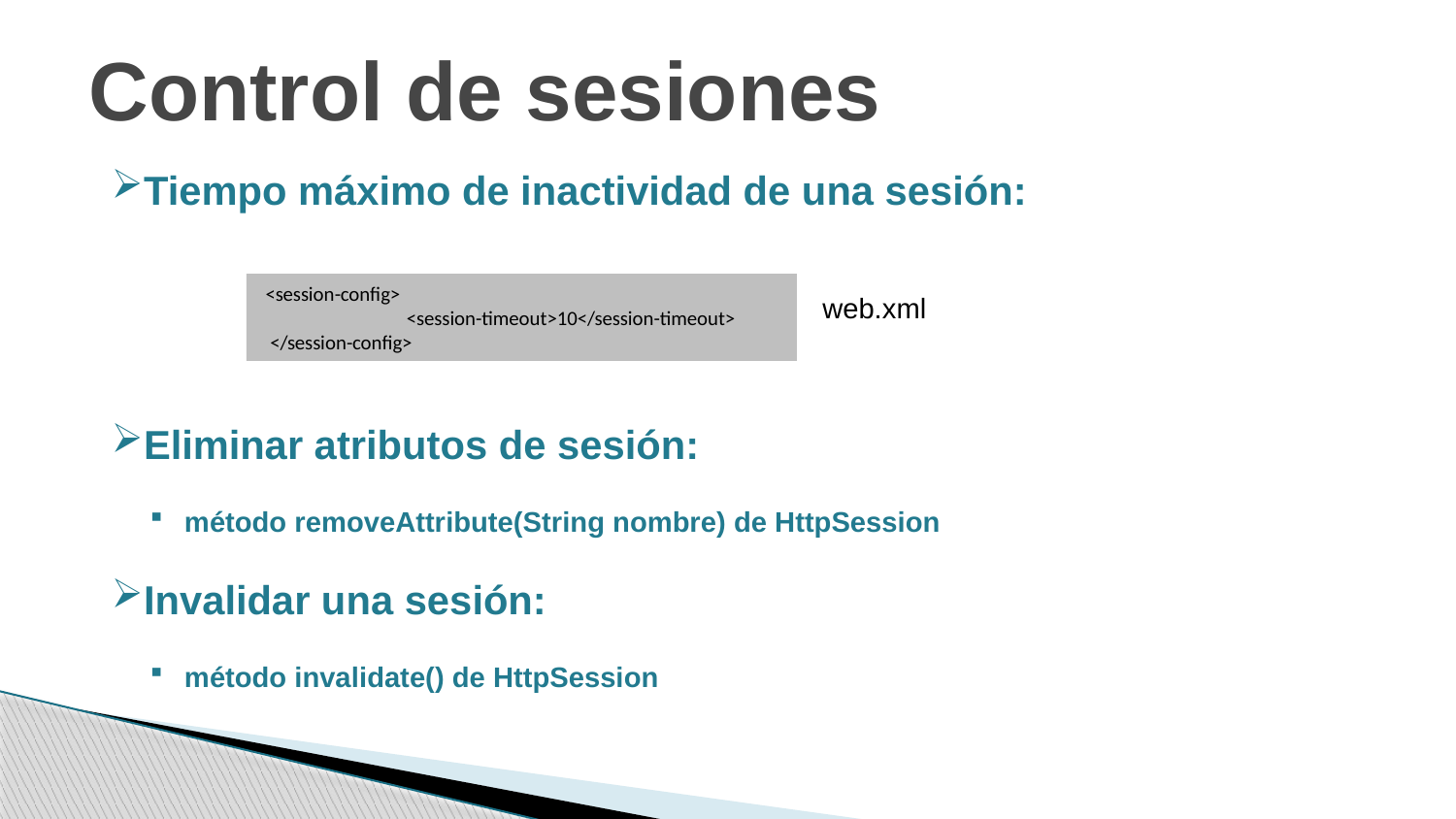

Control de sesiones
Tiempo máximo de inactividad de una sesión:

Eliminar atributos de sesión:
método removeAttribute(String nombre) de HttpSession
Invalidar una sesión:
método invalidate() de HttpSession

 <session-config>
  	<session-timeout>10</session-timeout>
  </session-config>
web.xml